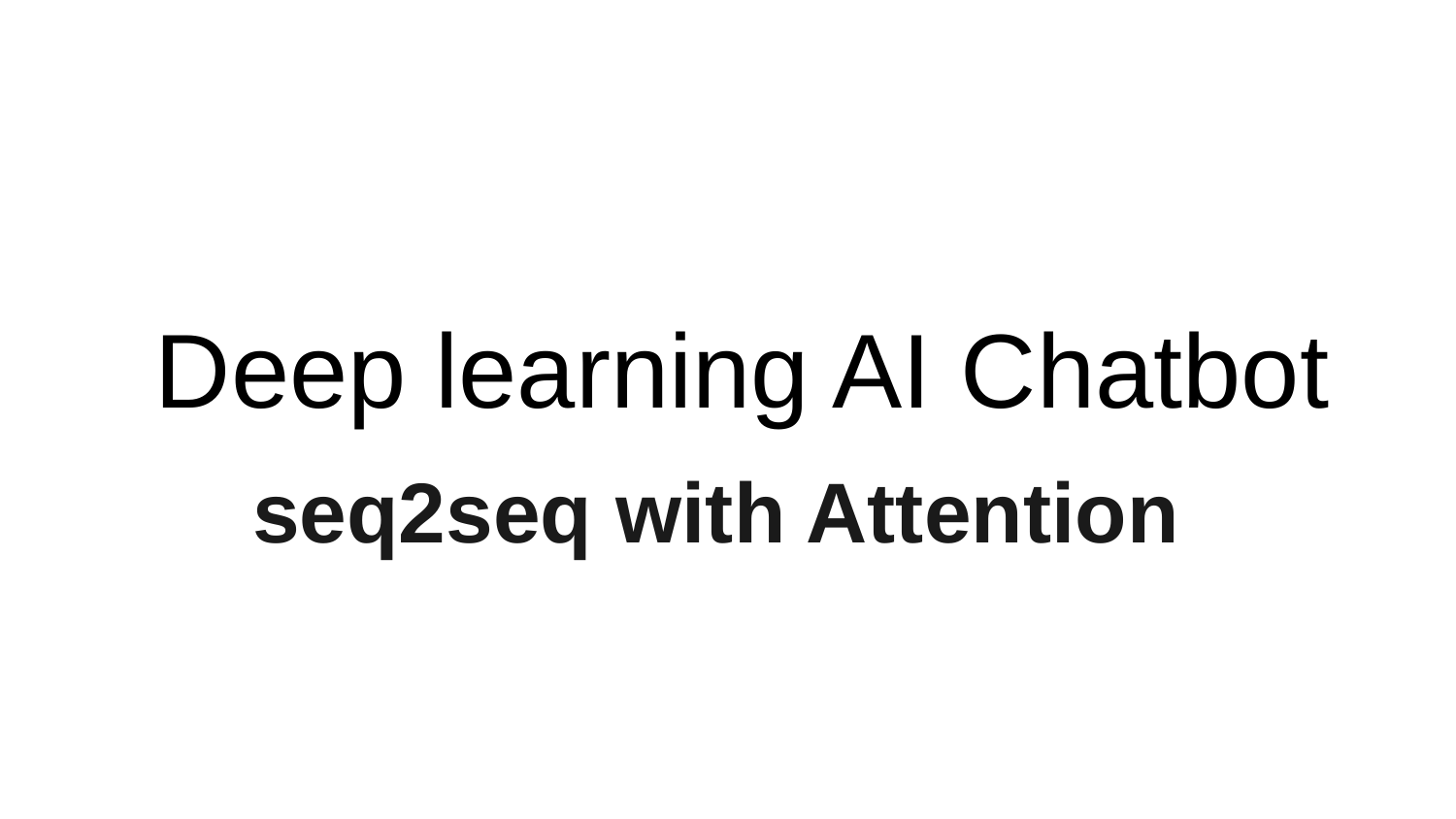

# Deep learning AI Chatbot
seq2seq with Attention